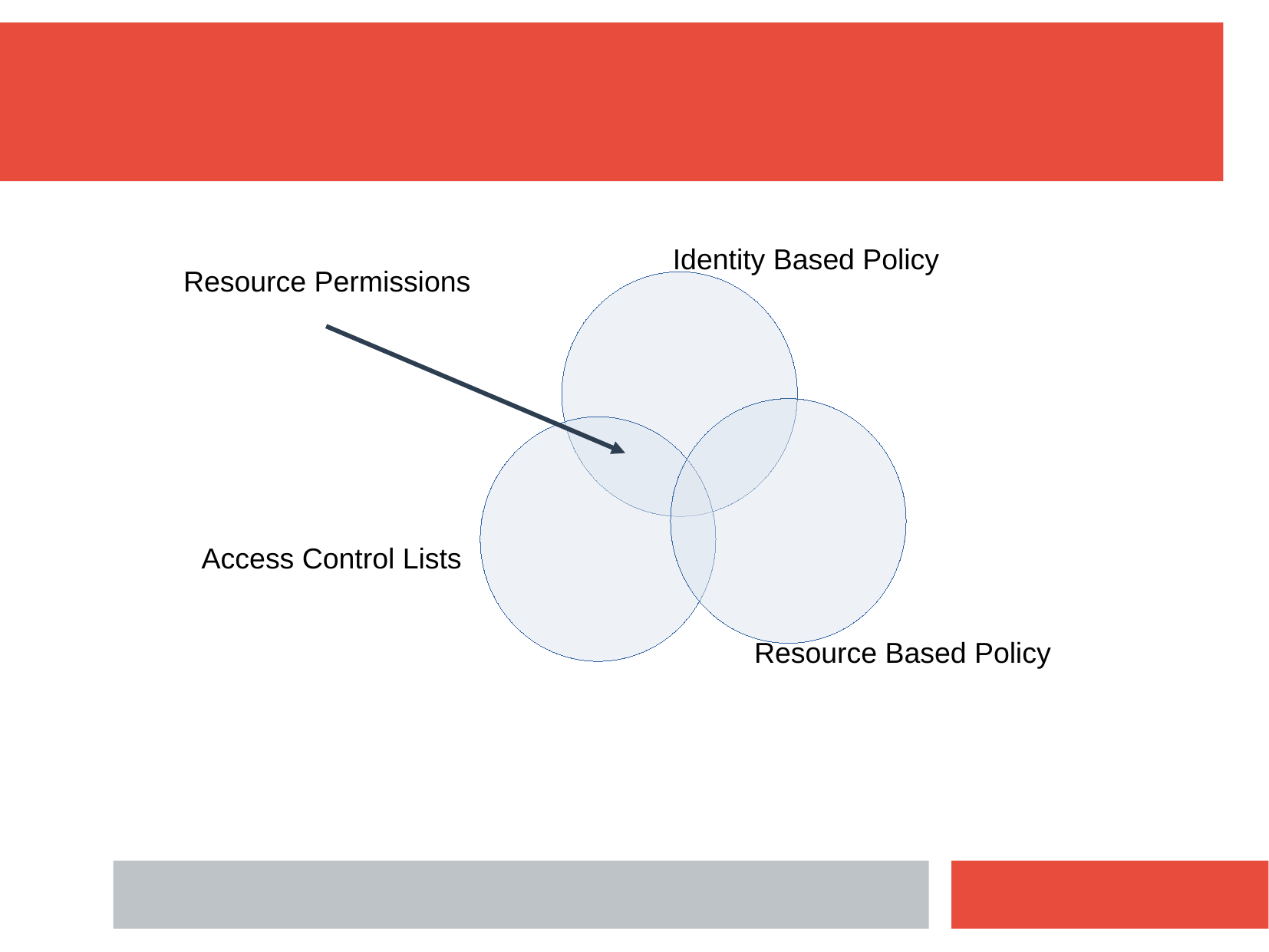

Identity Based Policy
Resource Permissions

Access Control Lists
Resource Based Policy